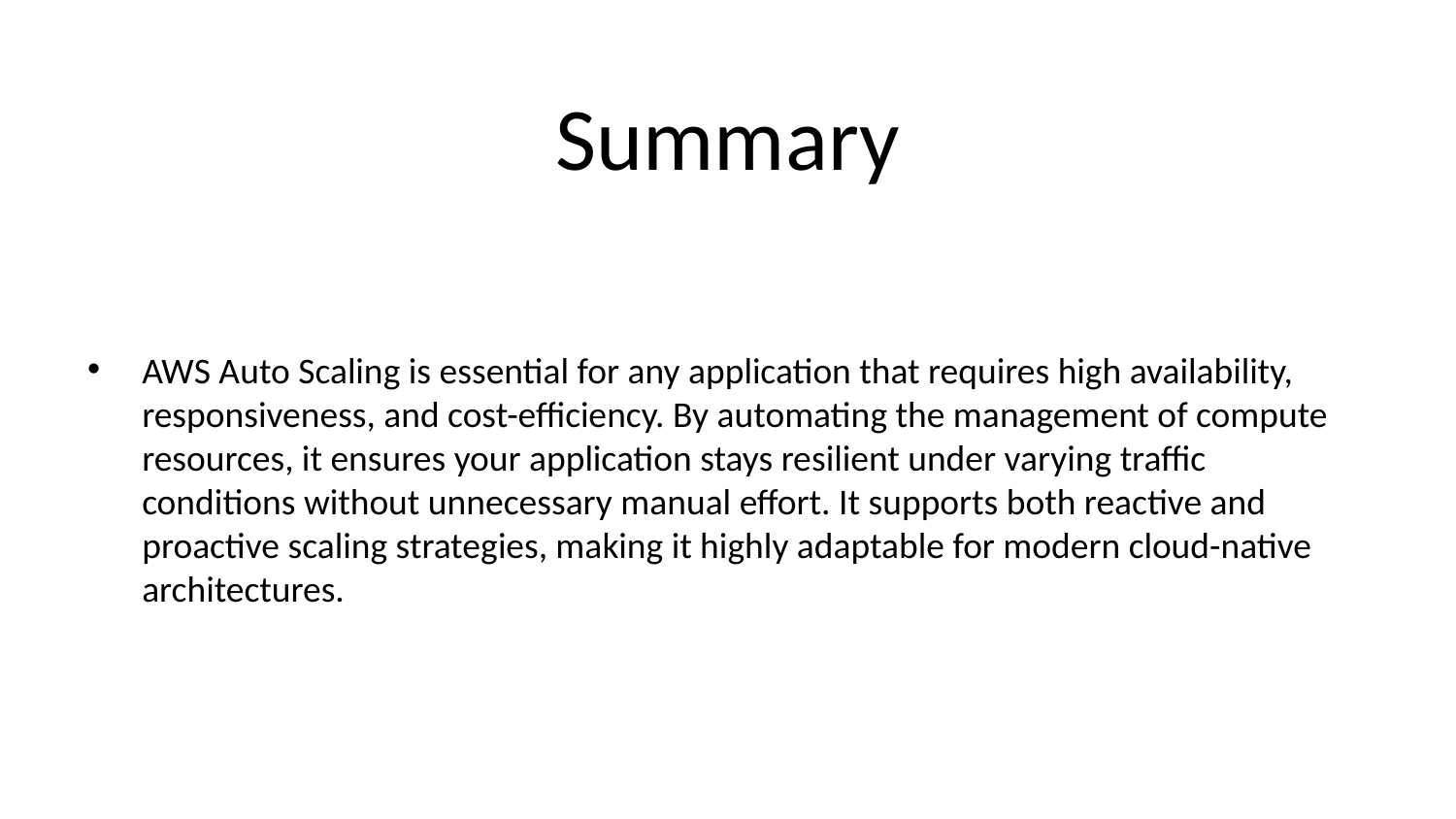

# Summary

AWS Auto Scaling is essential for any application that requires high availability, responsiveness, and cost-efficiency. By automating the management of compute resources, it ensures your application stays resilient under varying traffic conditions without unnecessary manual effort. It supports both reactive and proactive scaling strategies, making it highly adaptable for modern cloud-native architectures.